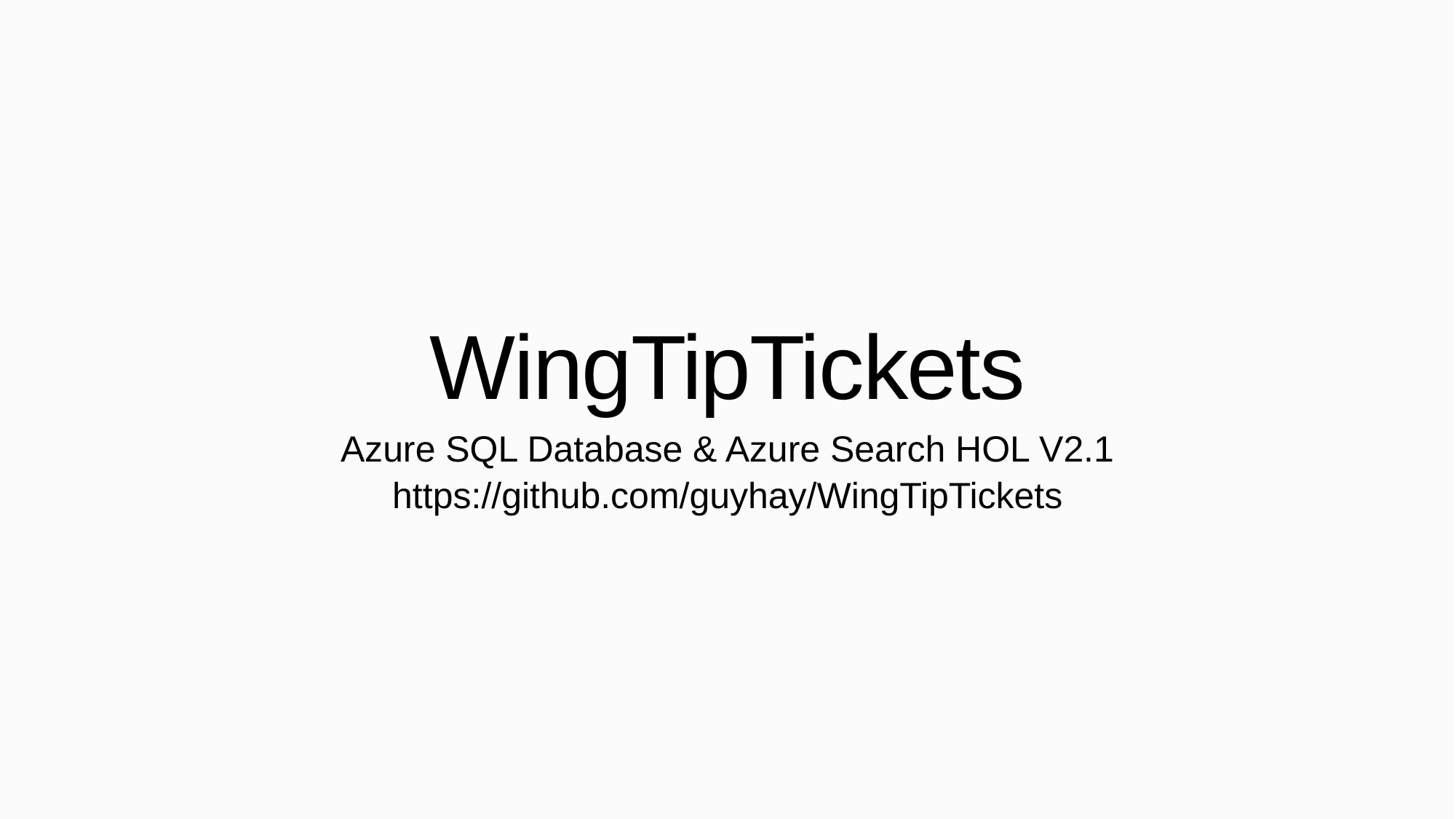

# WingTipTickets
Azure SQL Database & Azure Search HOL V2.1
https://github.com/guyhay/WingTipTickets